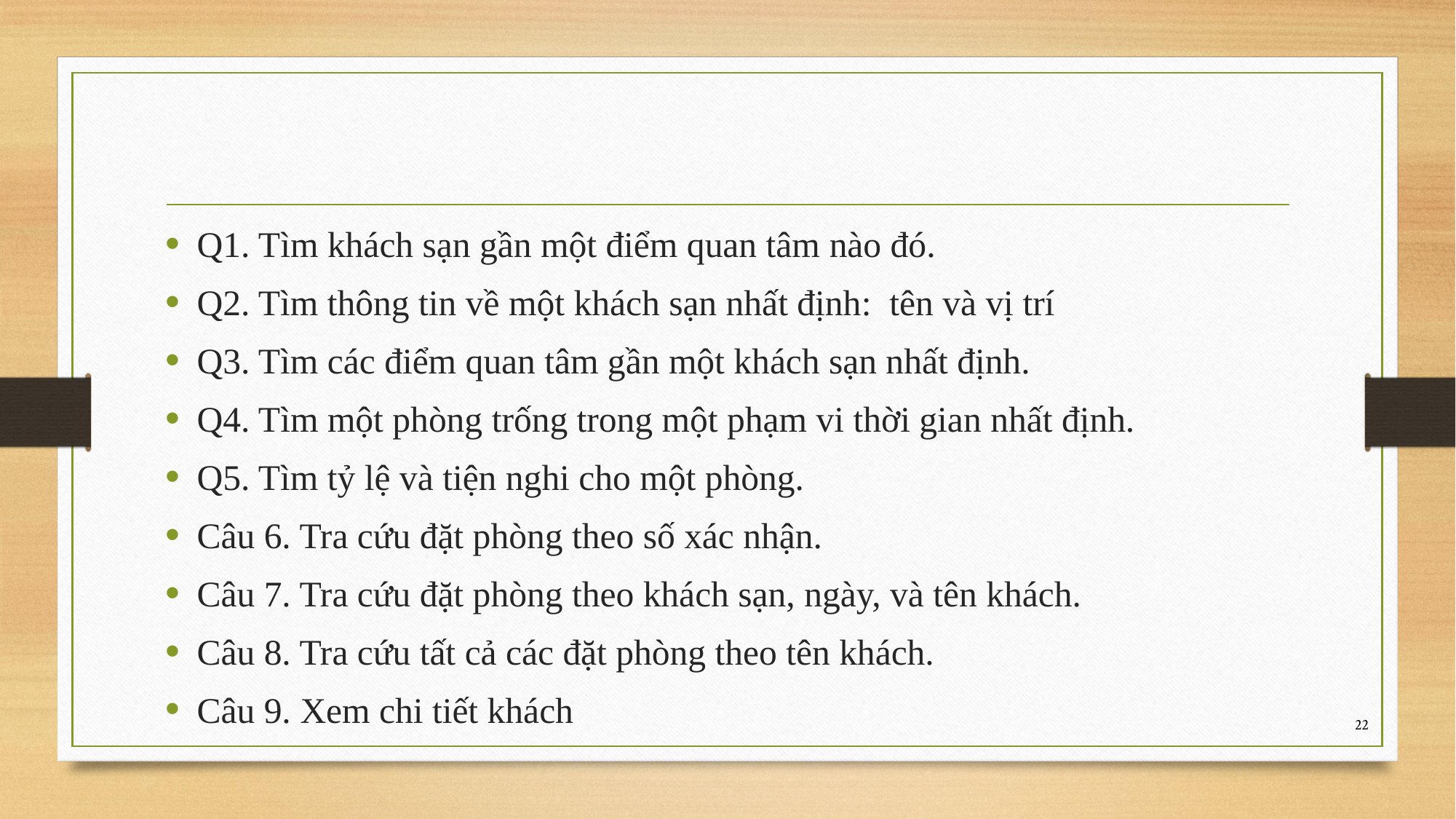

#
Q1. Tìm khách sạn gần một điểm quan tâm nào đó.
Q2. Tìm thông tin về một khách sạn nhất định:  tên và vị trí
Q3. Tìm các điểm quan tâm gần một khách sạn nhất định.
Q4. Tìm một phòng trống trong một phạm vi thời gian nhất định.
Q5. Tìm tỷ lệ và tiện nghi cho một phòng.
Câu 6. Tra cứu đặt phòng theo số xác nhận.
Câu 7. Tra cứu đặt phòng theo khách sạn, ngày, và tên khách.
Câu 8. Tra cứu tất cả các đặt phòng theo tên khách.
Câu 9. Xem chi tiết khách
22